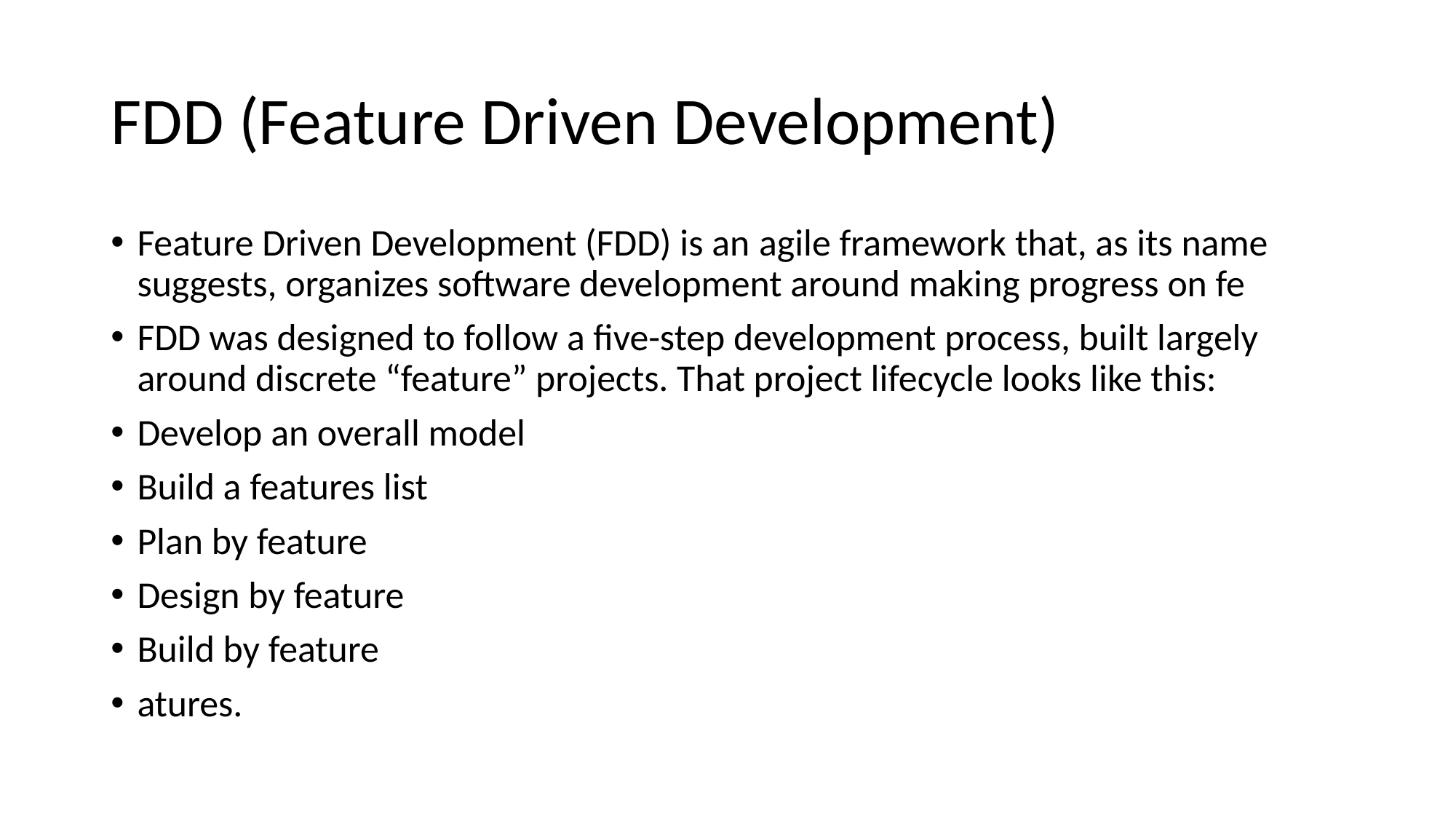

# FDD (Feature Driven Development)
Feature Driven Development (FDD) is an agile framework that, as its name suggests, organizes software development around making progress on fe
FDD was designed to follow a five-step development process, built largely around discrete “feature” projects. That project lifecycle looks like this:
Develop an overall model
Build a features list
Plan by feature
Design by feature
Build by feature
atures.